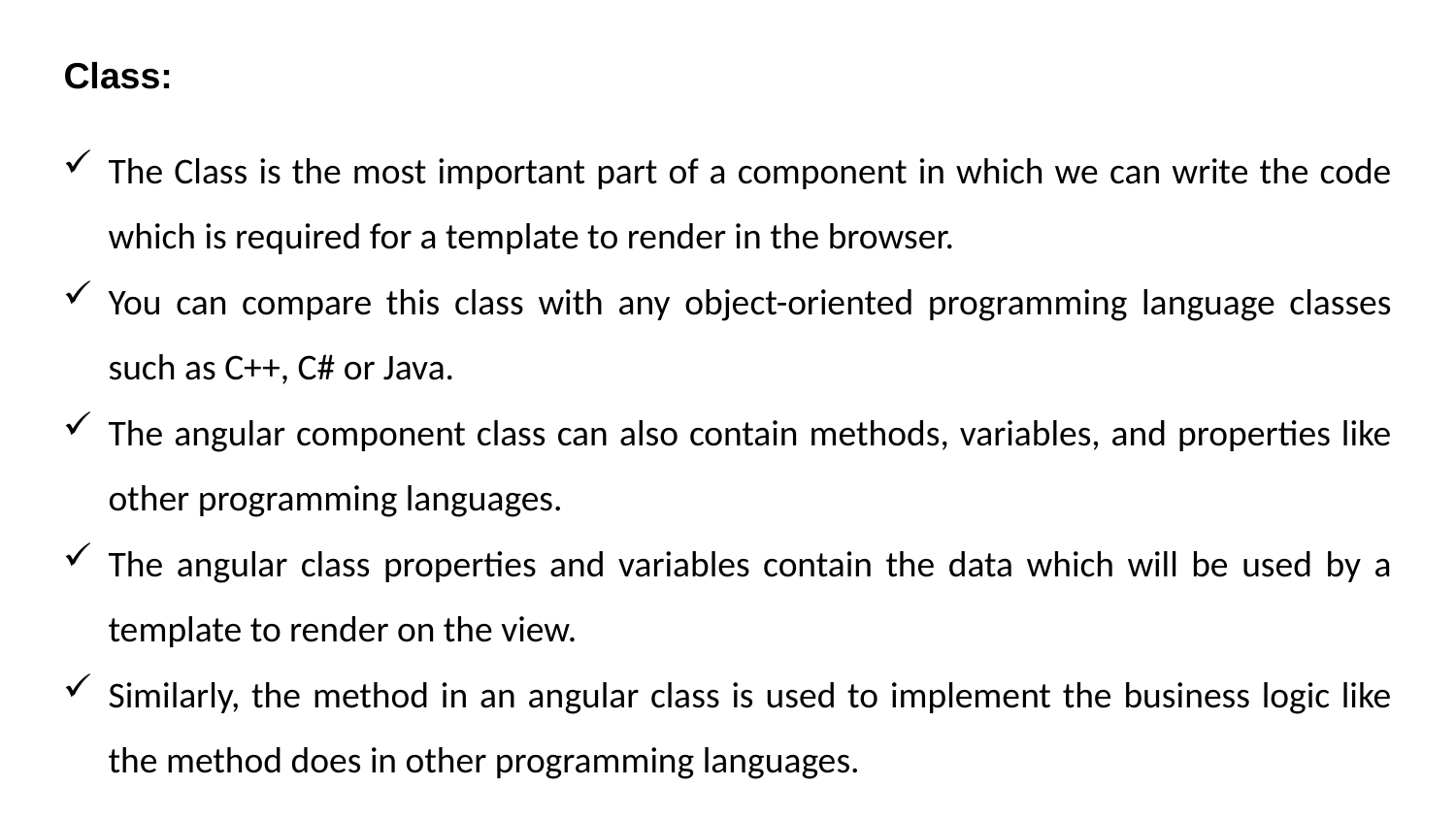

Class:
The Class is the most important part of a component in which we can write the code which is required for a template to render in the browser.
You can compare this class with any object-oriented programming language classes such as C++, C# or Java.
The angular component class can also contain methods, variables, and properties like other programming languages.
The angular class properties and variables contain the data which will be used by a template to render on the view.
Similarly, the method in an angular class is used to implement the business logic like the method does in other programming languages.